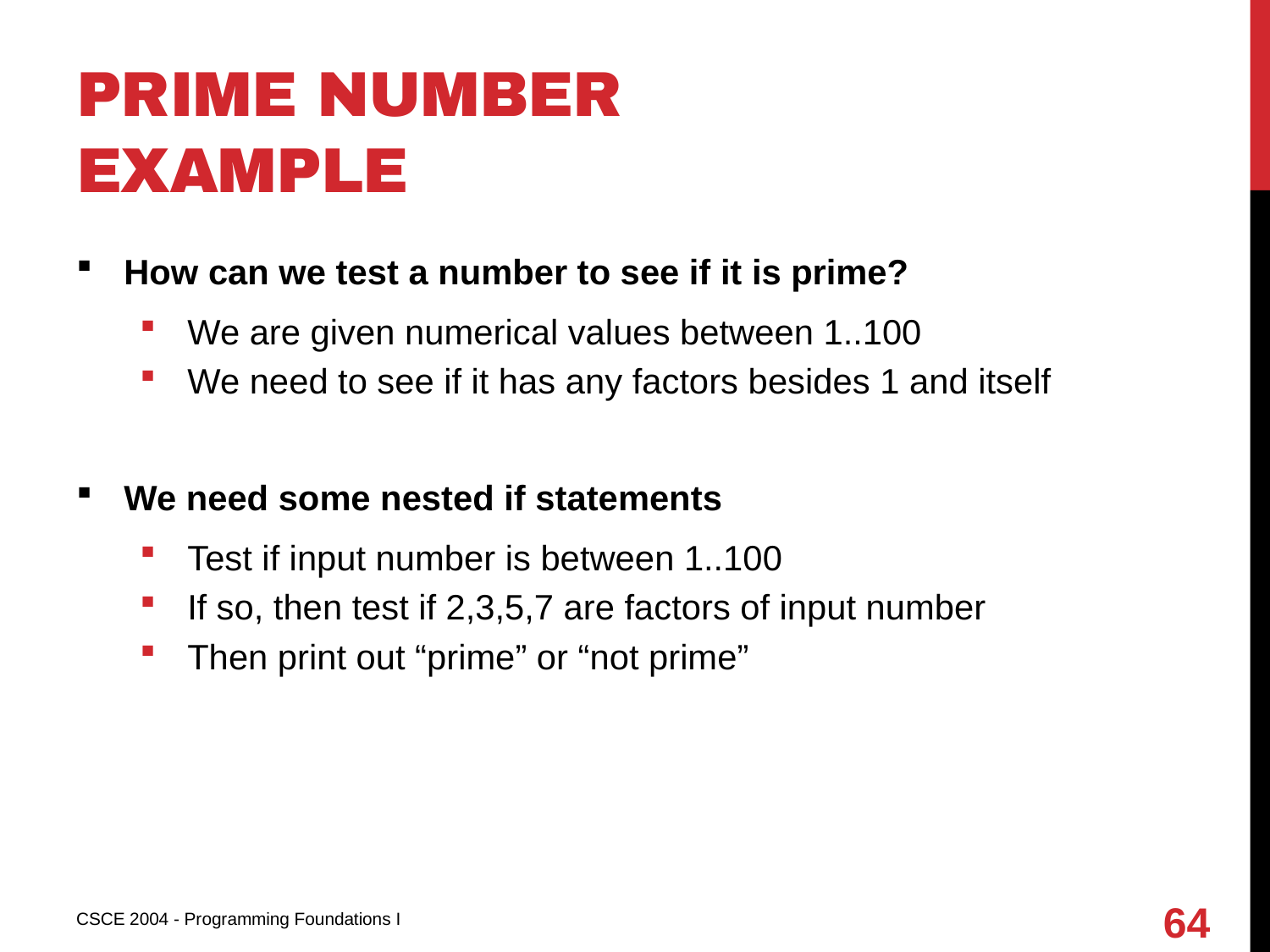

# Prime number example
How can we test a number to see if it is prime?
We are given numerical values between 1..100
We need to see if it has any factors besides 1 and itself

We need some nested if statements
Test if input number is between 1..100
If so, then test if 2,3,5,7 are factors of input number
Then print out “prime” or “not prime”

64
CSCE 2004 - Programming Foundations I